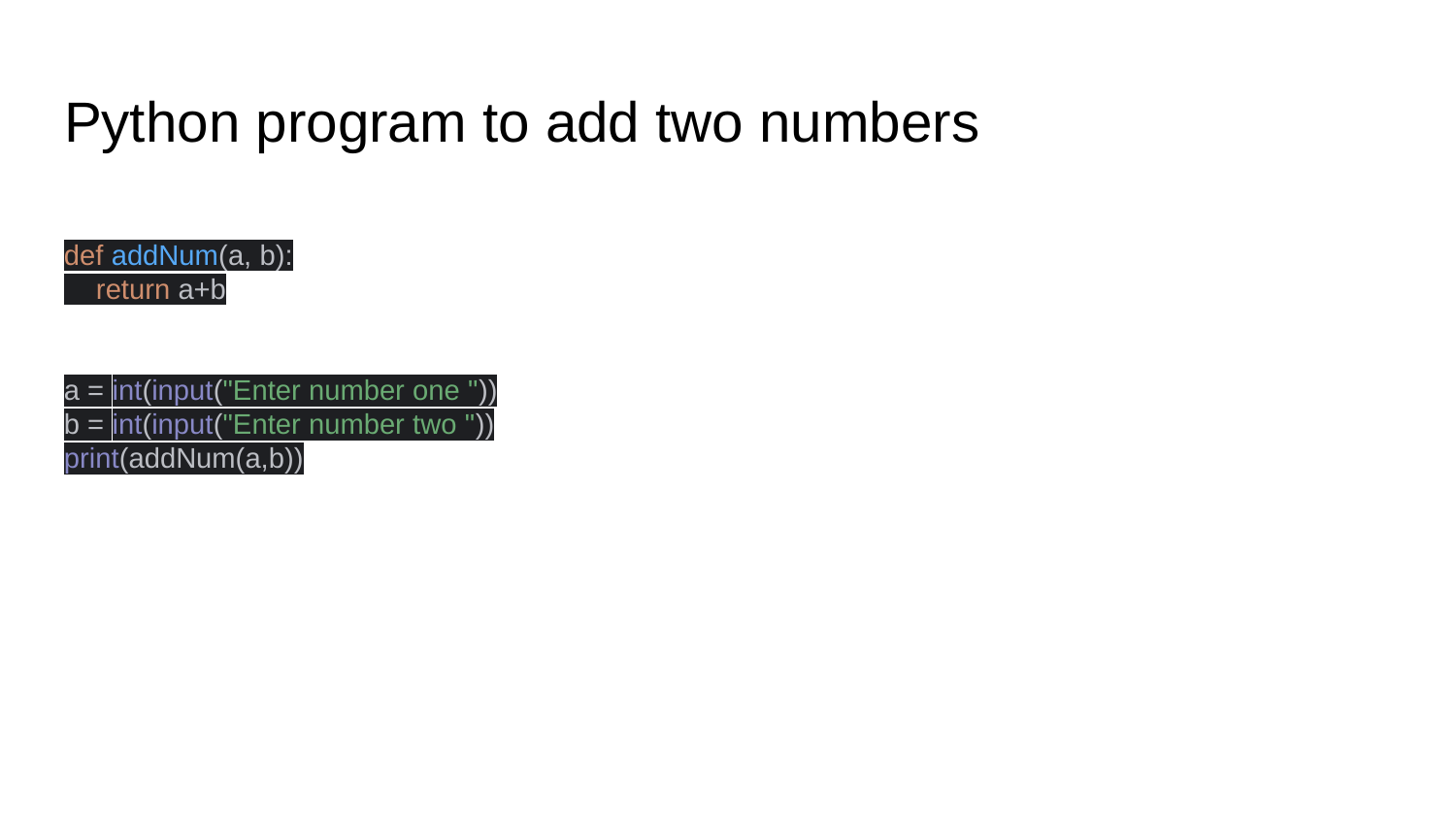

# Python program to add two numbers
def addNum(a, b):
    return a+b
a = int(input("Enter number one "))
b = int(input("Enter number two "))
print(addNum(a,b))